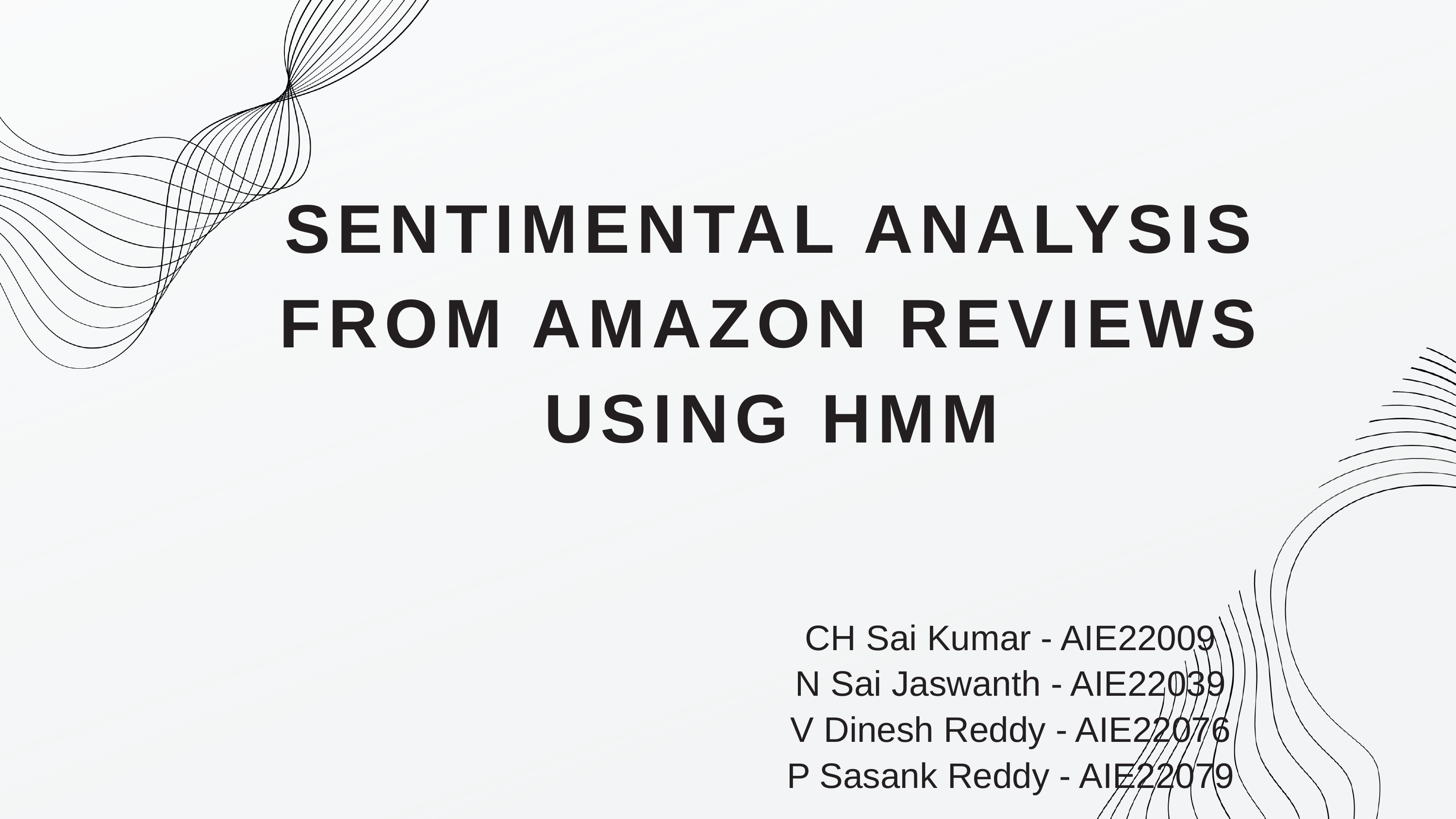

SENTIMENTAL ANALYSIS FROM AMAZON REVIEWS USING HMM

CH Sai Kumar - AIE22009
N Sai Jaswanth - AIE22039
V Dinesh Reddy - AIE22076
P Sasank Reddy - AIE22079